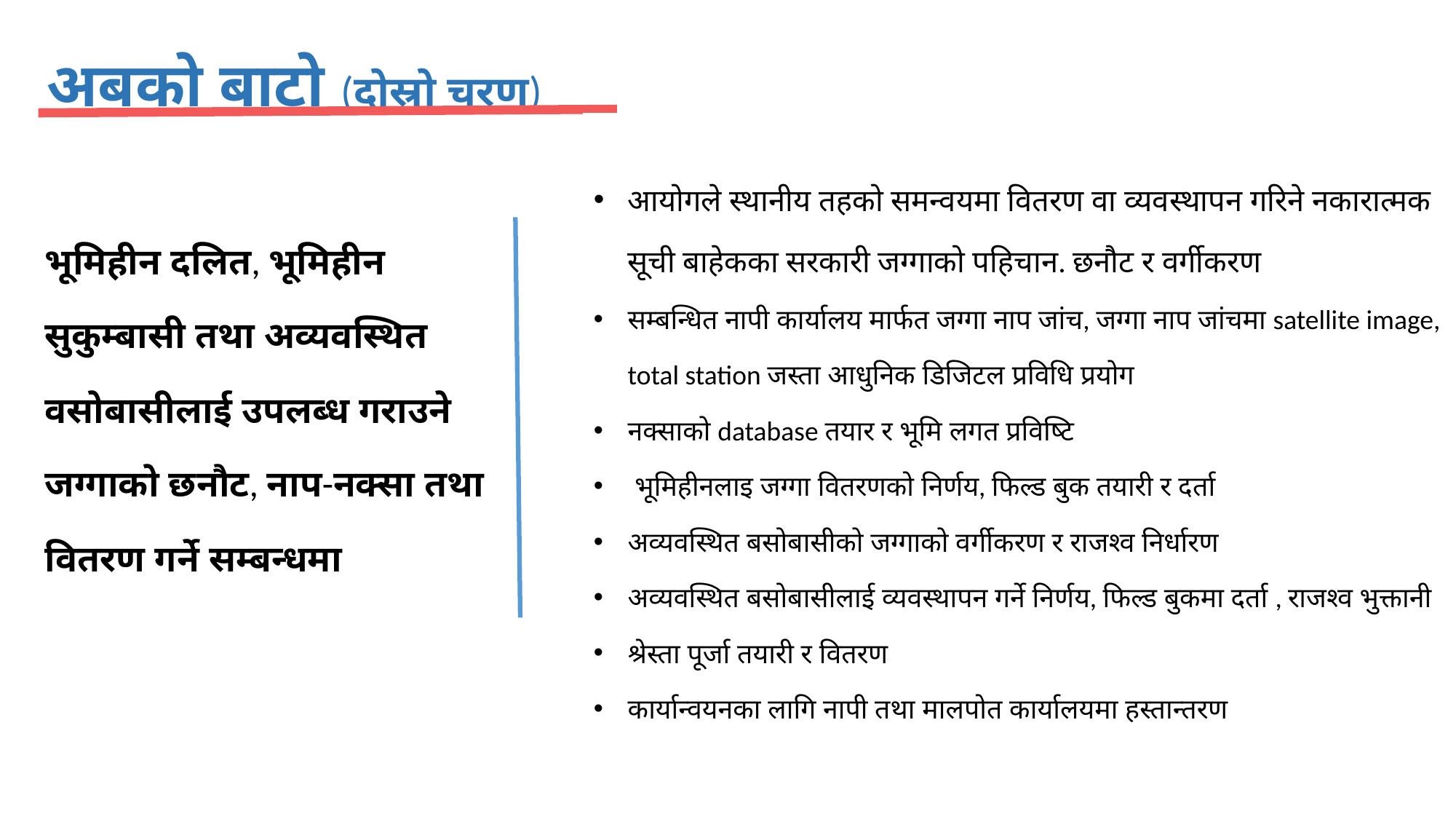

# अबको बाटो (दोस्रो चरण)
आयोगले स्थानीय तहको समन्वयमा वितरण वा व्यवस्थापन गरिने नकारात्मक सूची बाहेकका सरकारी जग्गाको पहिचान. छनौट र वर्गीकरण
सम्बन्धित नापी कार्यालय मार्फत जग्गा नाप जांच, जग्गा नाप जांचमा satellite image, total station जस्ता आधुनिक डिजिटल प्रविधि प्रयोग
नक्साको database तयार र भूमि लगत प्रविष्टि
 भूमिहीनलाइ जग्गा वितरणको निर्णय, फिल्ड बुक तयारी र दर्ता
अव्यवस्थित बसोबासीको जग्गाको वर्गीकरण र राजश्व निर्धारण
अव्यवस्थित बसोबासीलाई व्यवस्थापन गर्ने निर्णय, फिल्ड बुकमा दर्ता , राजश्व भुक्तानी
श्रेस्ता पूर्जा तयारी र वितरण
कार्यान्वयनका लागि नापी तथा मालपोत कार्यालयमा हस्तान्तरण
भूमिहीन दलित, भूमिहीन सुकुम्बासी तथा अव्यवस्थित वसोबासीलाई उपलब्ध गराउने जग्गाको छनौट, नाप-नक्सा तथा वितरण गर्ने सम्बन्धमा